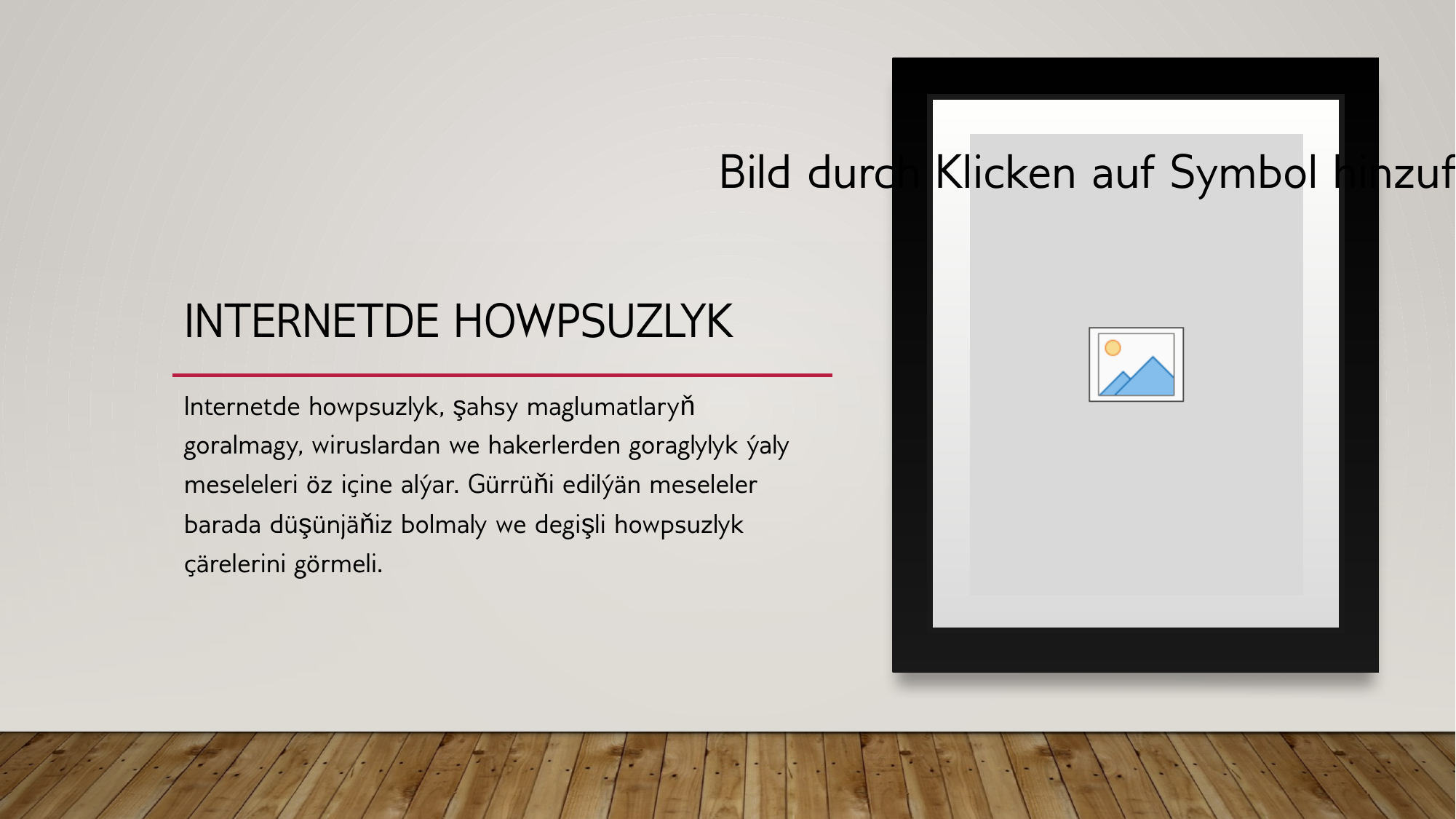

# Internetde howpsuzlyk
Internetde howpsuzlyk, şahsy maglumatlaryň goralmagy, wiruslardan we hakerlerden goraglylyk ýaly meseleleri öz içine alýar. Gürrüňi edilýän meseleler barada düşünjäňiz bolmaly we degişli howpsuzlyk çärelerini görmeli.